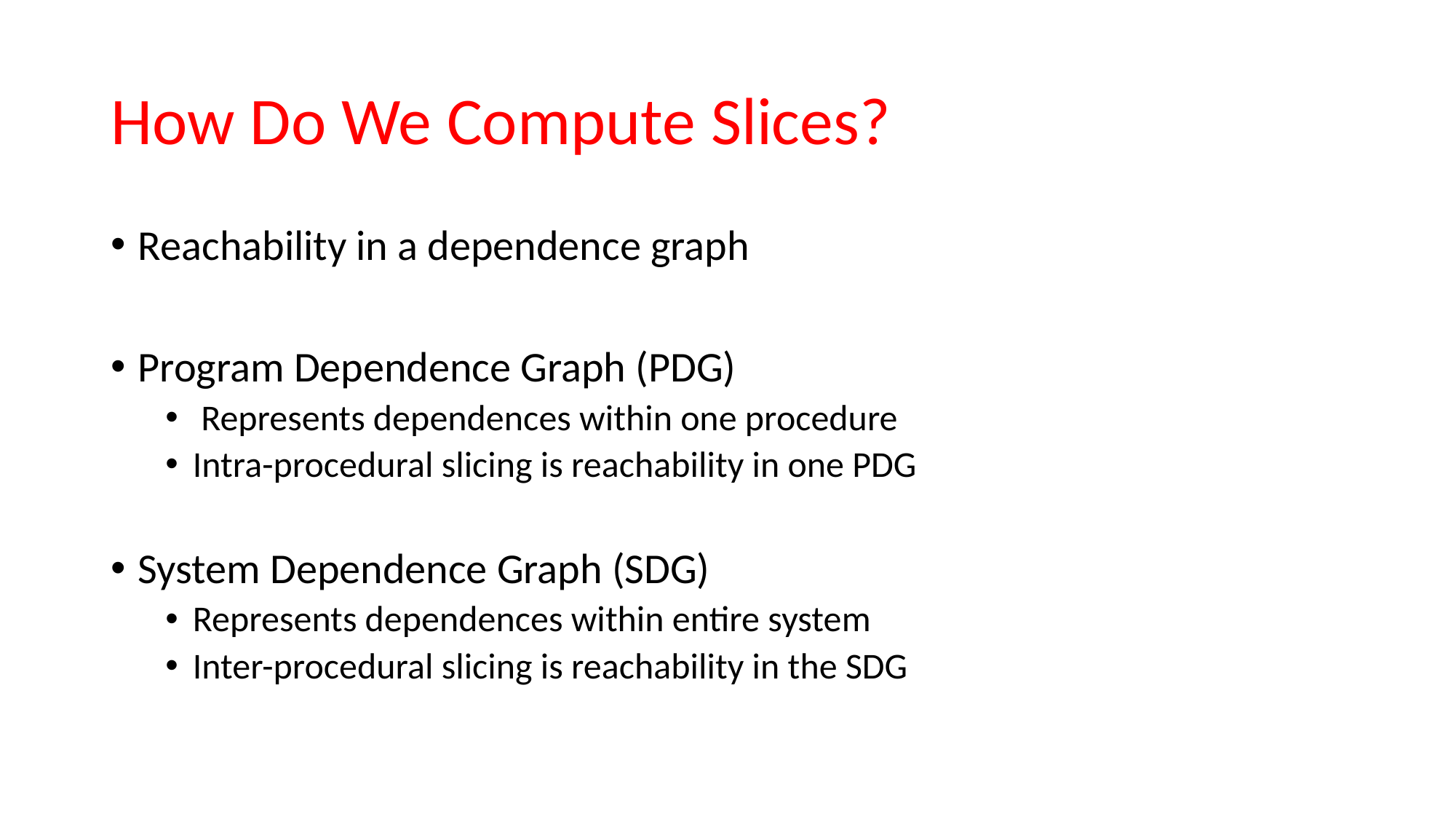

# How Do We Compute Slices?
Reachability in a dependence graph

Program Dependence Graph (PDG)
 Represents dependences within one procedure
Intra-procedural slicing is reachability in one PDG

System Dependence Graph (SDG)
Represents dependences within entire system
Inter-procedural slicing is reachability in the SDG